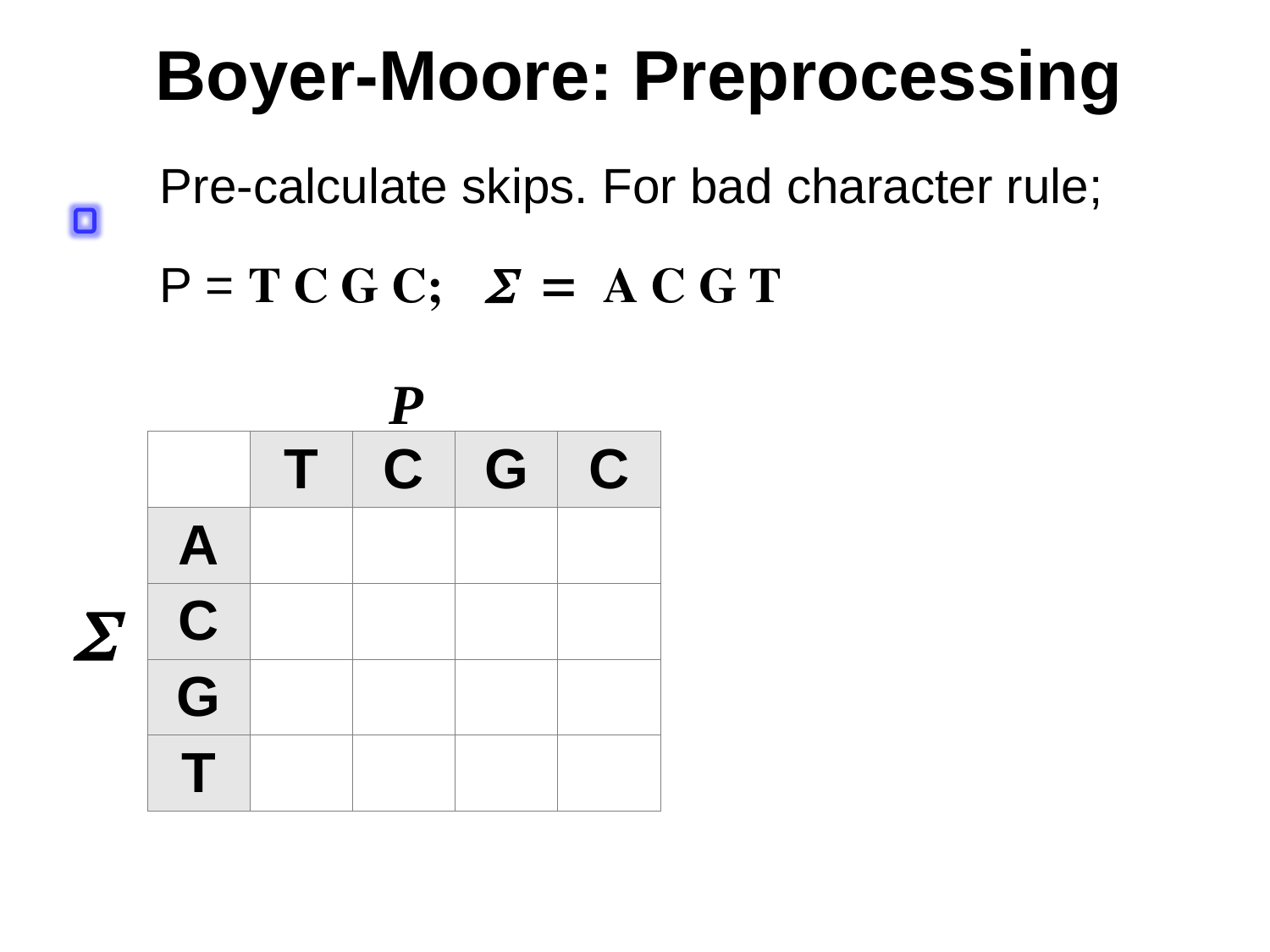

# Boyer-Moore: Preprocessing
Pre-calculate skips. For bad character rule;
P = T C G C;   Σ = A C G T

P
|  | T | C | G | C |
| --- | --- | --- | --- | --- |
| A |  |  |  |  |
| C |  |  |  |  |
| G |  |  |  |  |
| T |  |  |  |  |
Σ